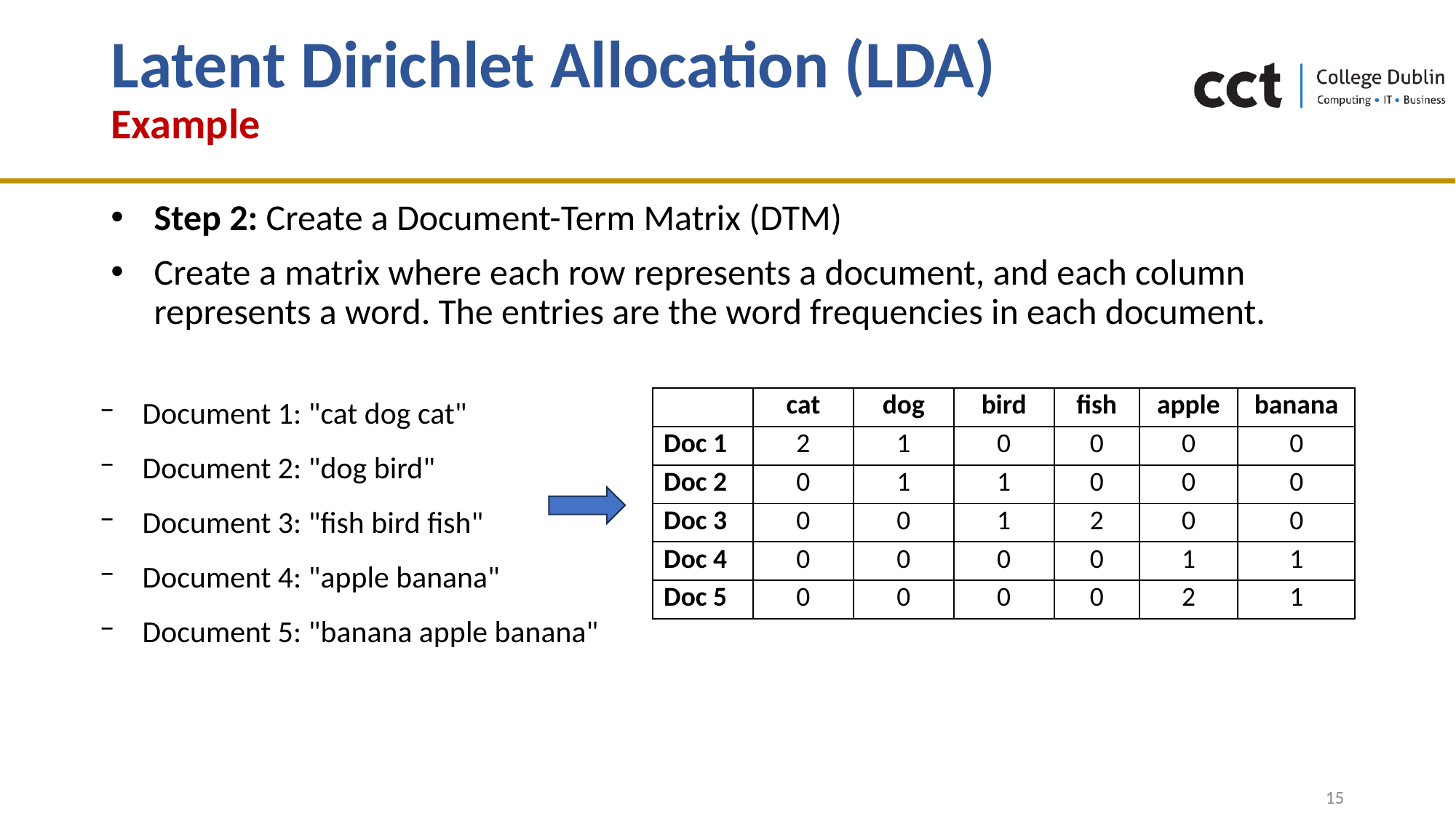

# Latent Dirichlet Allocation (LDA) Example
Step 2: Create a Document-Term Matrix (DTM)
Create a matrix where each row represents a document, and each column represents a word. The entries are the word frequencies in each document.

Document 1: "cat dog cat"
Document 2: "dog bird"
Document 3: "fish bird fish"
Document 4: "apple banana"
Document 5: "banana apple banana"
|  | cat | dog | bird | fish | apple | banana |
| --- | --- | --- | --- | --- | --- | --- |
| Doc 1 | 2 | 1 | 0 | 0 | 0 | 0 |
| Doc 2 | 0 | 1 | 1 | 0 | 0 | 0 |
| Doc 3 | 0 | 0 | 1 | 2 | 0 | 0 |
| Doc 4 | 0 | 0 | 0 | 0 | 1 | 1 |
| Doc 5 | 0 | 0 | 0 | 0 | 2 | 1 |

15